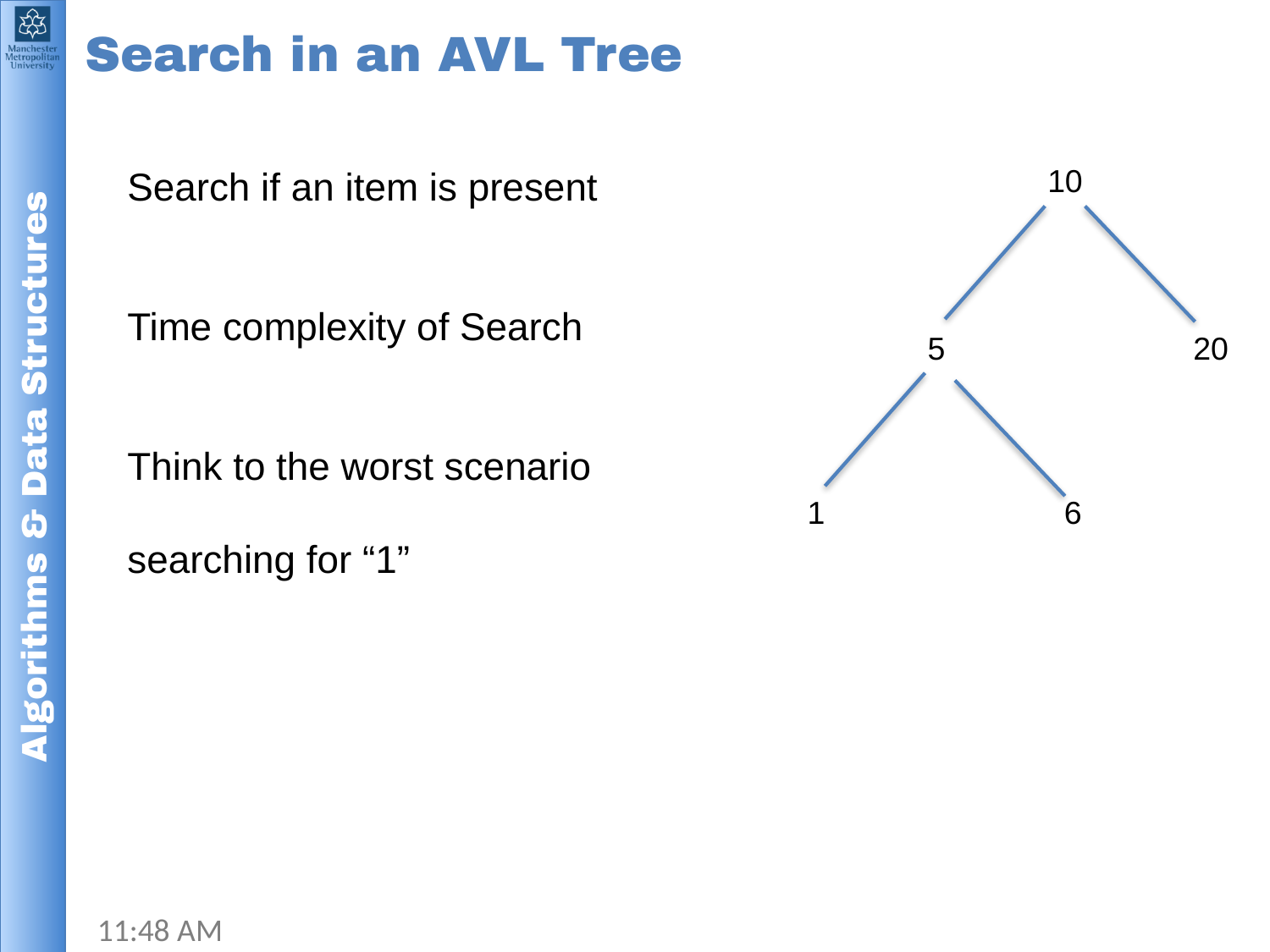

# Search in an AVL Tree
10
Search if an item is present

Time complexity of Search

Think to the worst scenario

searching for “1”

5                            20
1                           6